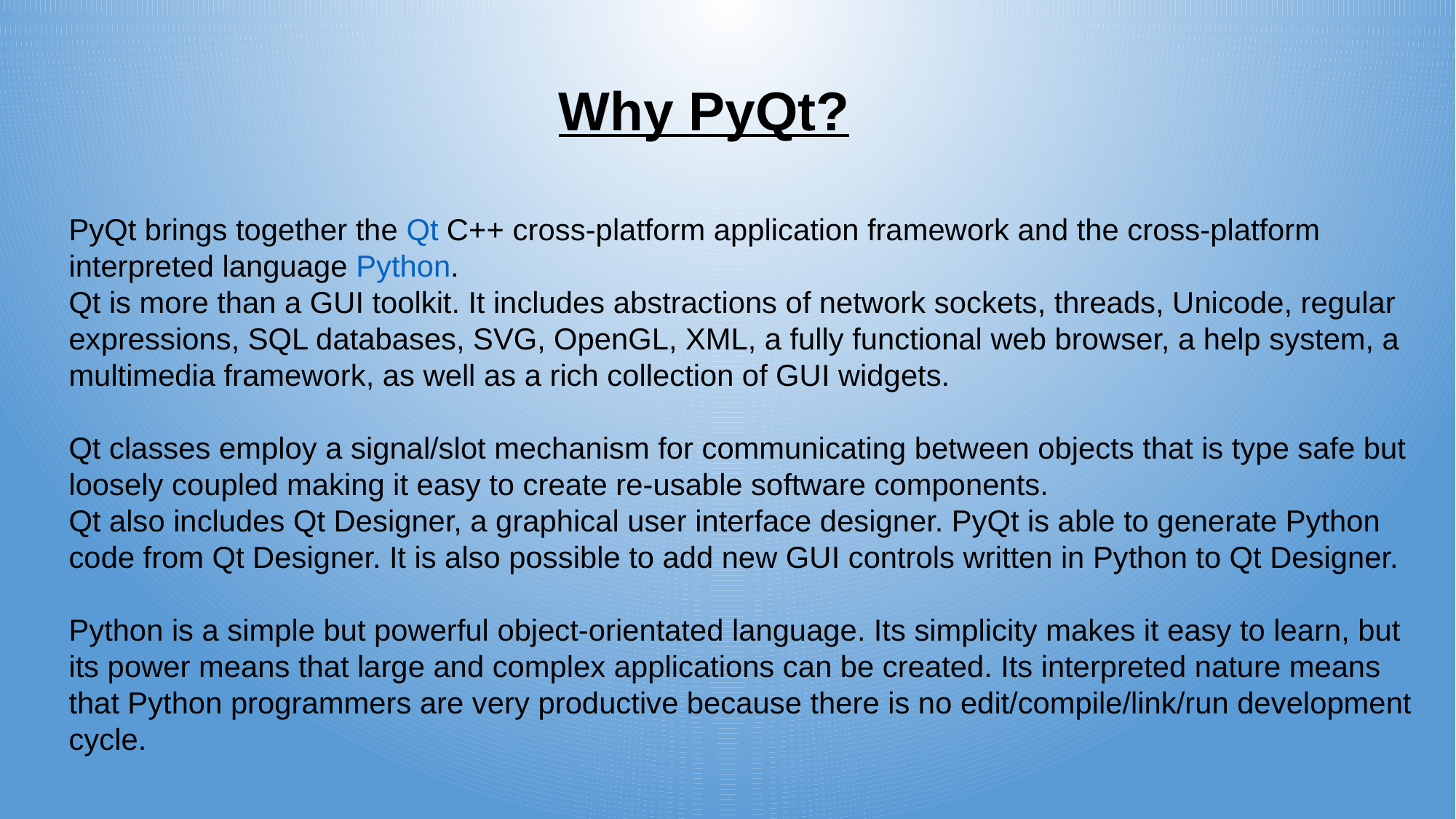

Why PyQt?

PyQt brings together the Qt C++ cross-platform application framework and the cross-platform interpreted language Python.
Qt is more than a GUI toolkit. It includes abstractions of network sockets, threads, Unicode, regular expressions, SQL databases, SVG, OpenGL, XML, a fully functional web browser, a help system, a multimedia framework, as well as a rich collection of GUI widgets.

Qt classes employ a signal/slot mechanism for communicating between objects that is type safe but loosely coupled making it easy to create re-usable software components.
Qt also includes Qt Designer, a graphical user interface designer. PyQt is able to generate Python code from Qt Designer. It is also possible to add new GUI controls written in Python to Qt Designer.

Python is a simple but powerful object-orientated language. Its simplicity makes it easy to learn, but its power means that large and complex applications can be created. Its interpreted nature means that Python programmers are very productive because there is no edit/compile/link/run development cycle.